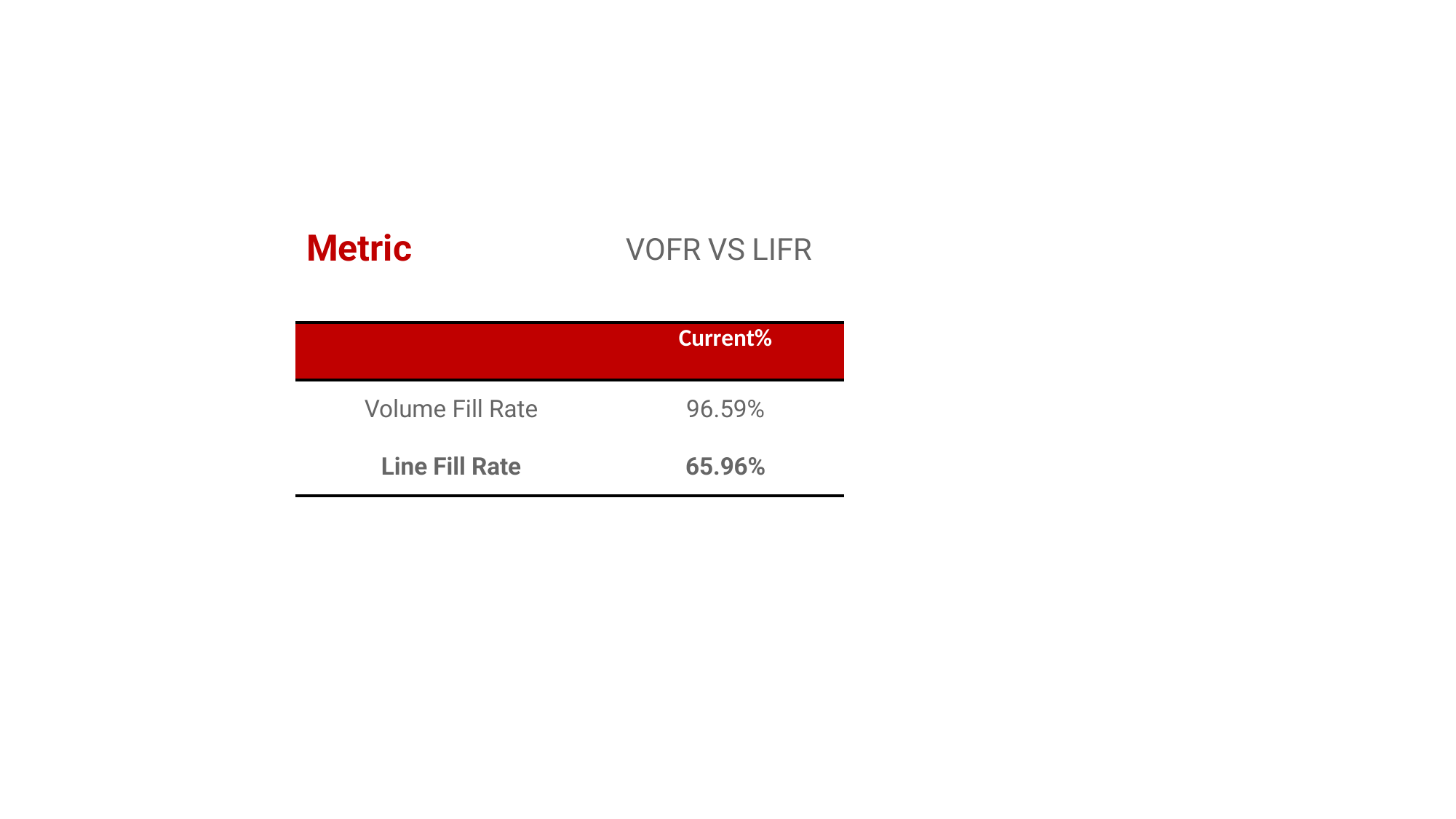

Metric
VOFR VS LIFR

|  | Current% |
| --- | --- |
| Volume Fill Rate | 96.59% |
| Line Fill Rate | 65.96% |